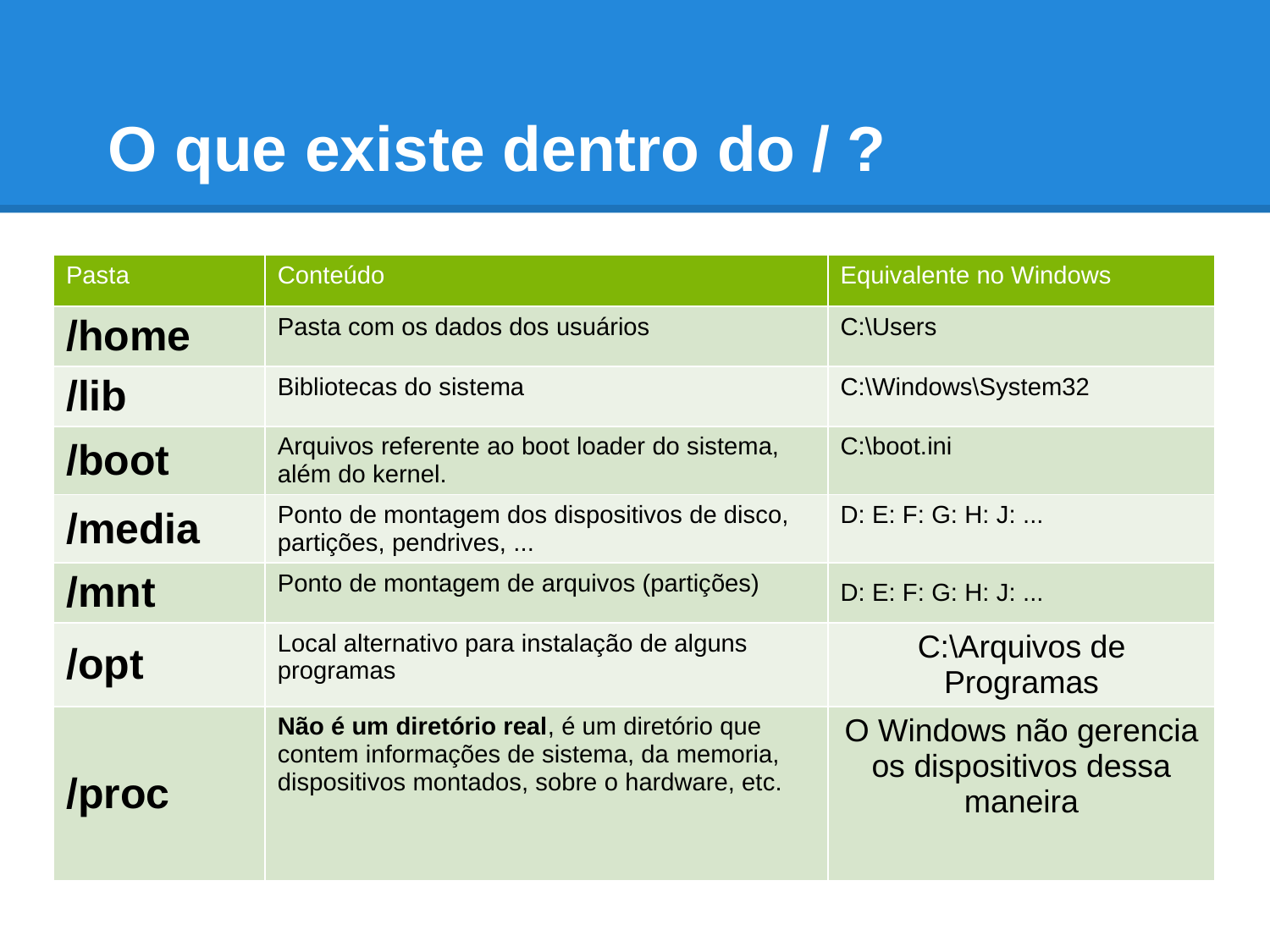

# O que existe dentro do / ?
| Pasta | Conteúdo | Equivalente no Windows |
| --- | --- | --- |
| /home | Pasta com os dados dos usuários | C:\Users |
| /lib | Bibliotecas do sistema | C:\Windows\System32 |
| /boot | Arquivos referente ao boot loader do sistema, além do kernel. | C:\boot.ini |
| /media | Ponto de montagem dos dispositivos de disco, partições, pendrives, ... | D: E: F: G: H: J: ... |
| /mnt | Ponto de montagem de arquivos (partições) | D: E: F: G: H: J: ... |
| /opt | Local alternativo para instalação de alguns programas | C:\Arquivos de Programas |
| /proc | Não é um diretório real, é um diretório que contem informações de sistema, da memoria, dispositivos montados, sobre o hardware, etc. | O Windows não gerencia os dispositivos dessa maneira |